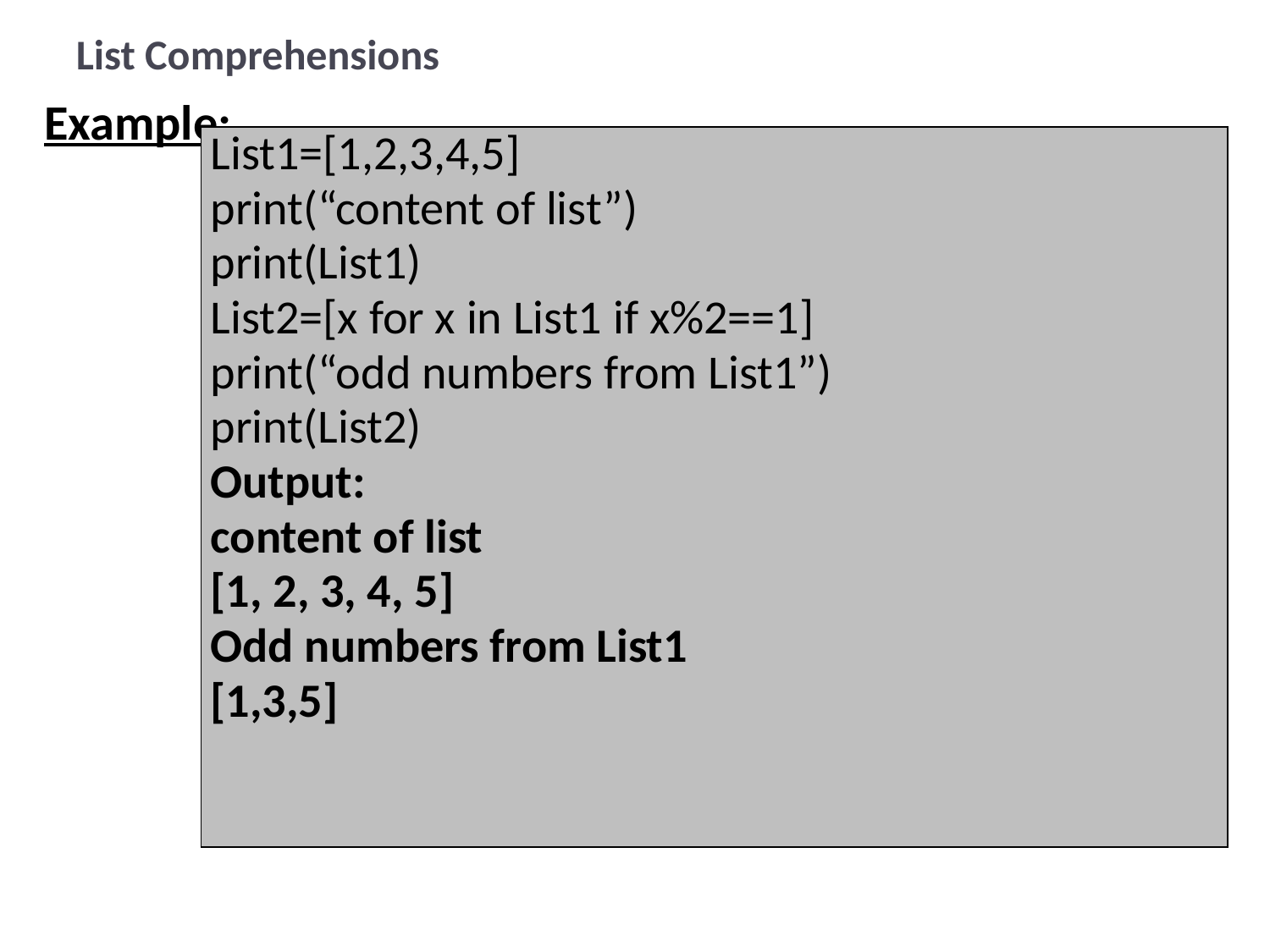

# List Comprehensions
Example:

| List1=[1,2,3,4,5] print(“content of list”) print(List1) List2=[x for x in List1 if x%2==1] print(“odd numbers from List1”) print(List2) Output: content of list [1, 2, 3, 4, 5] Odd numbers from List1 [1,3,5] |
| --- |